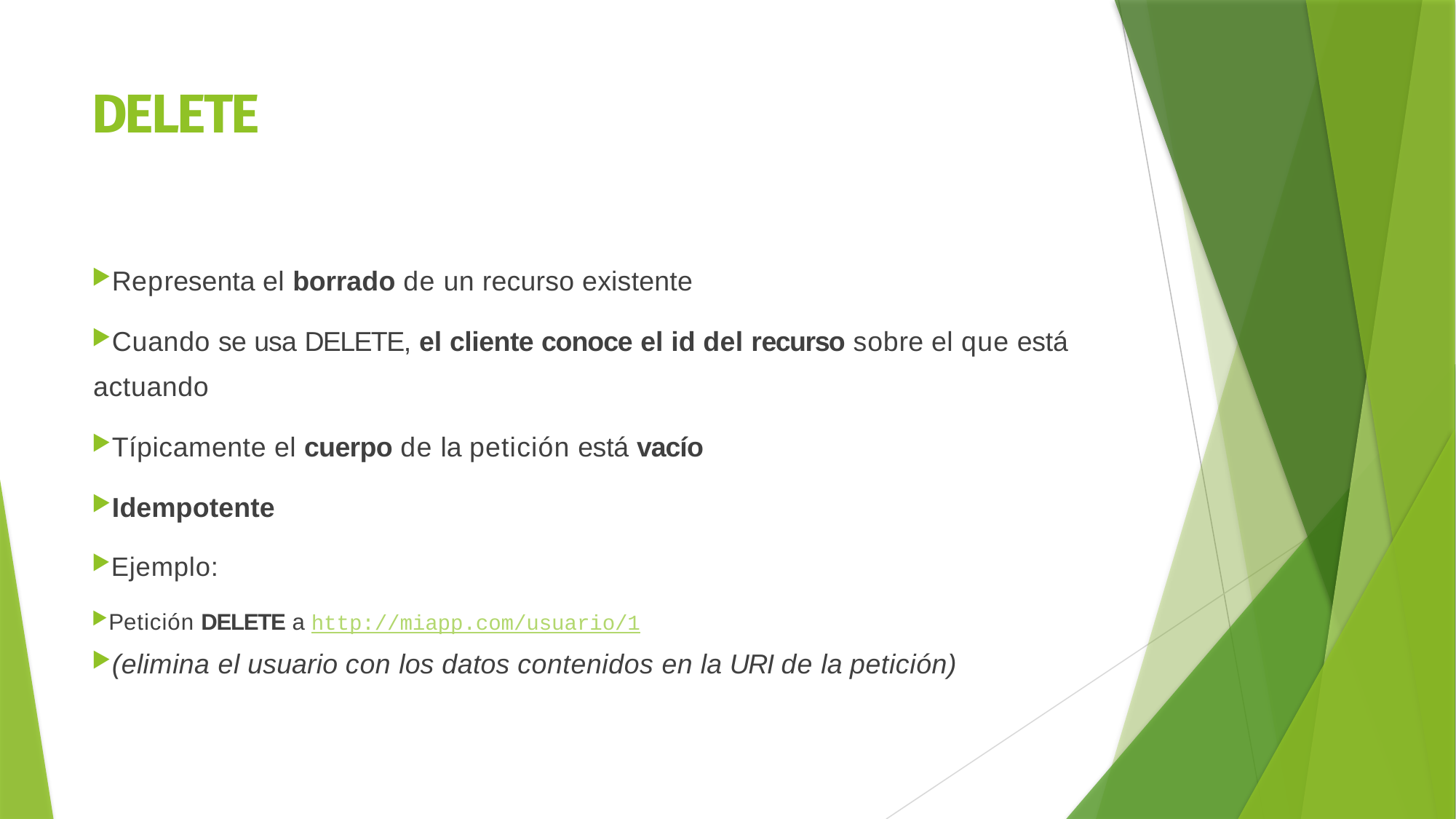

# DELETE
Representa el borrado de un recurso existente
Cuando se usa DELETE, el cliente conoce el id del recurso sobre el que está actuando
Típicamente el cuerpo de la petición está vacío
Idempotente
Ejemplo:
Petición DELETE a http://miapp.com/usuario/1
(elimina el usuario con los datos contenidos en la URI de la petición)